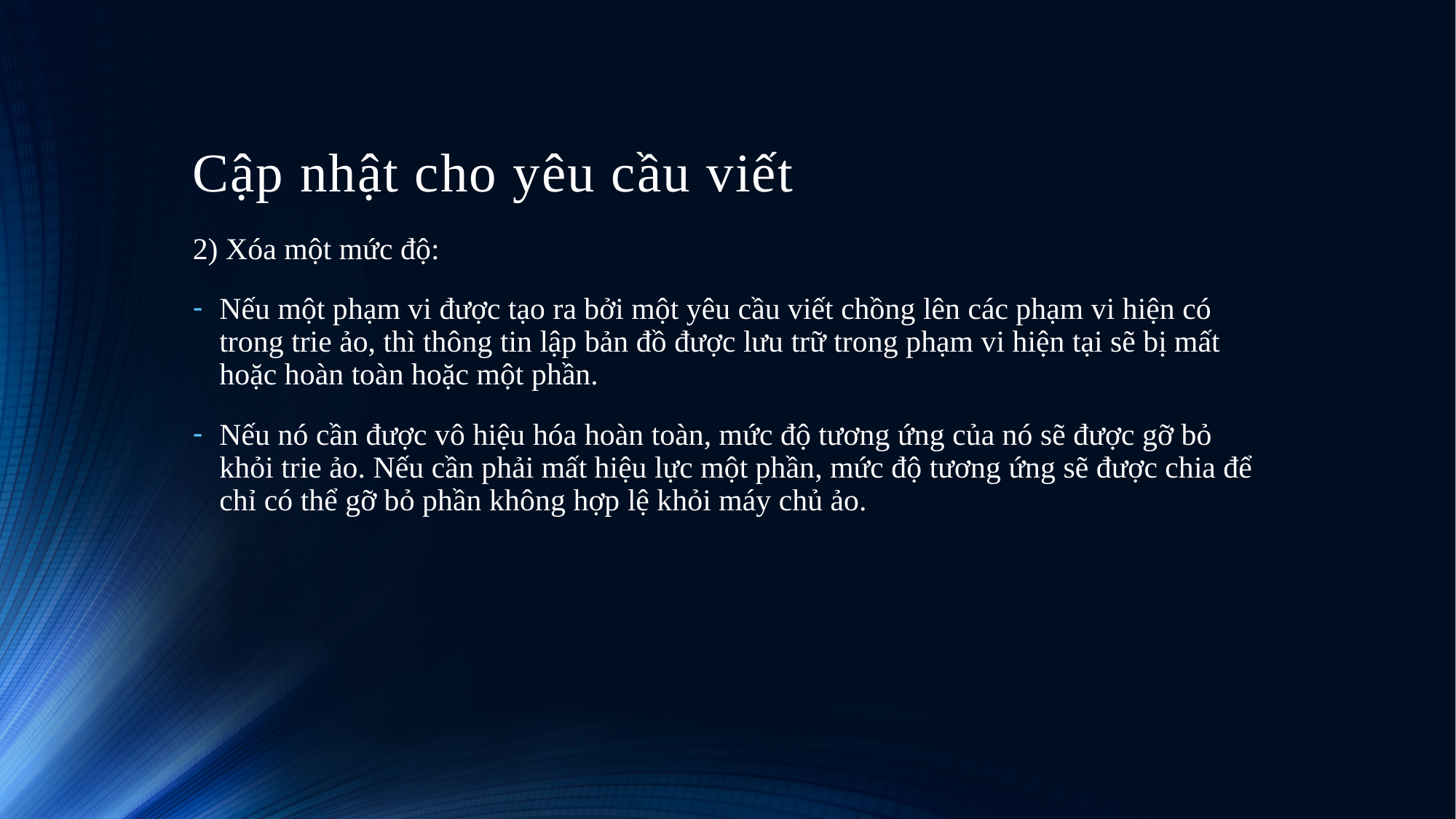

# Cập nhật cho yêu cầu viết
2) Xóa một mức độ:
Nếu một phạm vi được tạo ra bởi một yêu cầu viết chồng lên các phạm vi hiện có trong trie ảo, thì thông tin lập bản đồ được lưu trữ trong phạm vi hiện tại sẽ bị mất hoặc hoàn toàn hoặc một phần.
Nếu nó cần được vô hiệu hóa hoàn toàn, mức độ tương ứng của nó sẽ được gỡ bỏ khỏi trie ảo. Nếu cần phải mất hiệu lực một phần, mức độ tương ứng sẽ được chia để chỉ có thể gỡ bỏ phần không hợp lệ khỏi máy chủ ảo.